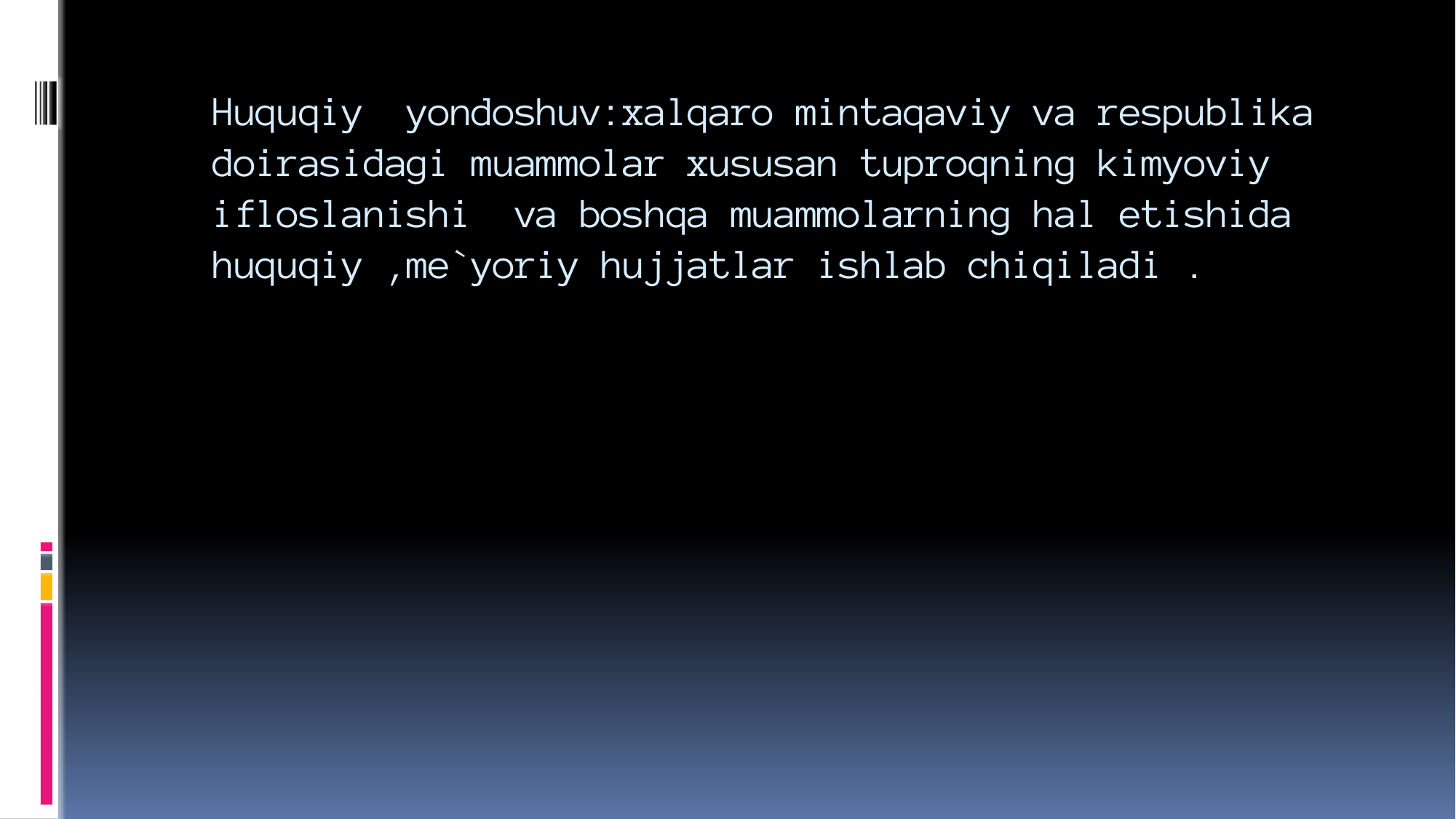

# Huquqiy  yondoshuv:xalqaro mintaqaviy va respublika doirasidagi muammolar xususan tuproqning kimyoviy ifloslanishi  va boshqa muammolarning hal etishida huquqiy ,me`yoriy hujjatlar ishlab chiqiladi .